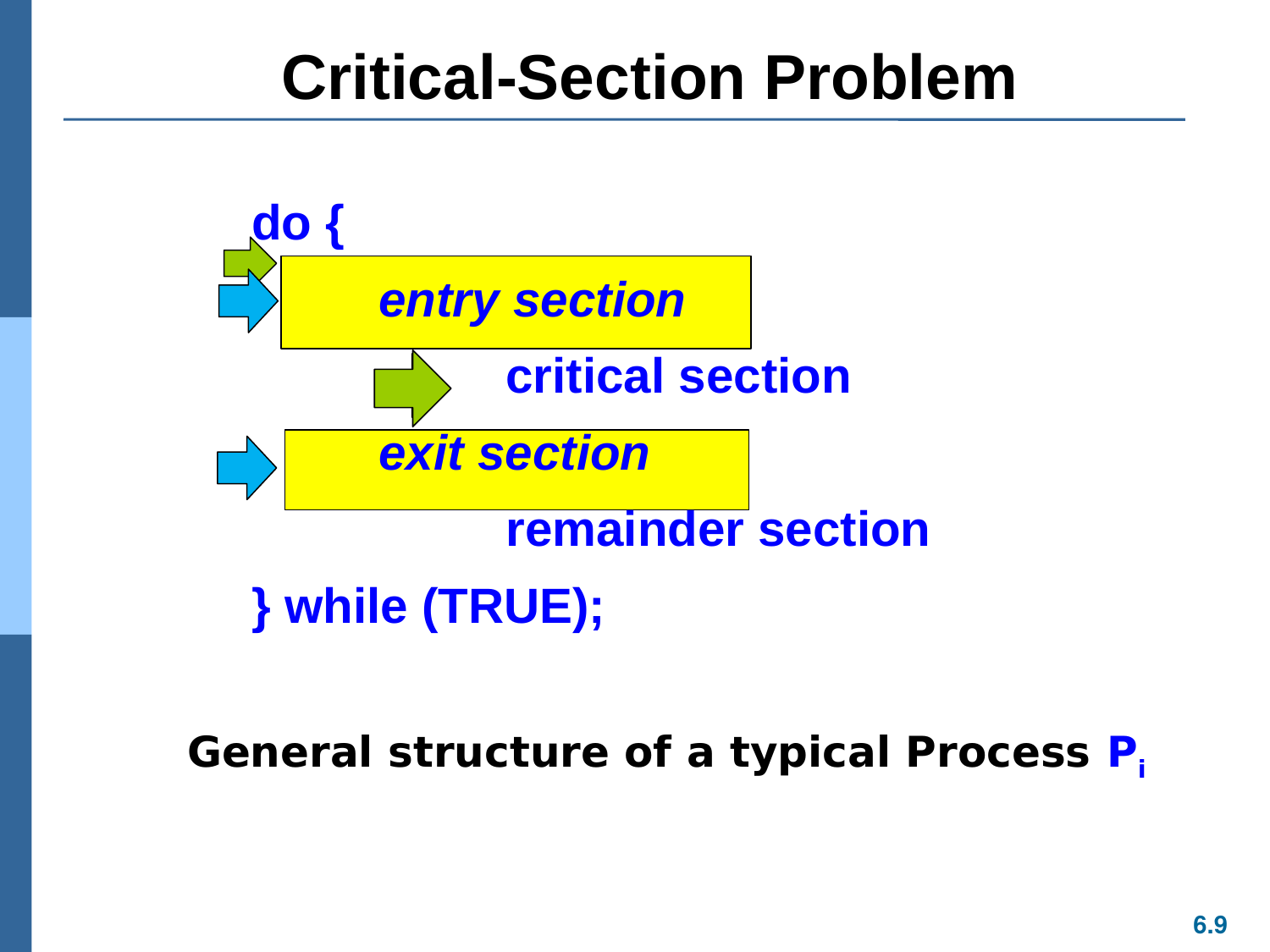

# Critical-Section Problem
	do {
		entry section
			critical section
		exit section
			remainder section
	} while (TRUE);

General structure of a typical Process Pi